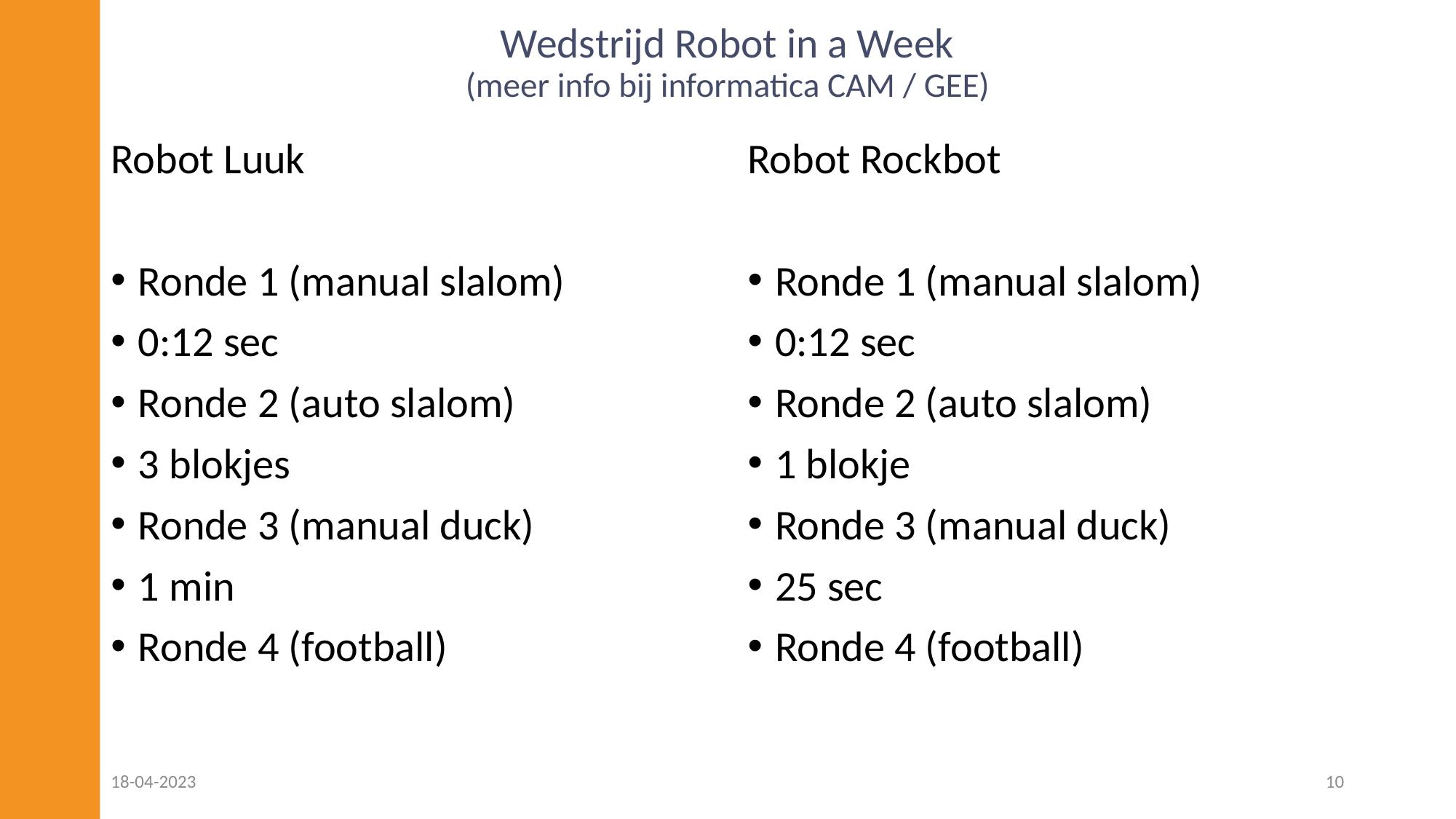

# Wedstrijd Robot in a Week (meer info bij informatica CAM / GEE)
Robot Luuk

Ronde 1 (manual slalom)
0:12 sec
Ronde 2 (auto slalom)
3 blokjes
Ronde 3 (manual duck)
1 min
Ronde 4 (football)
Robot Rockbot

Ronde 1 (manual slalom)
0:12 sec
Ronde 2 (auto slalom)
1 blokje
Ronde 3 (manual duck)
25 sec
Ronde 4 (football)
18-04-2023

10